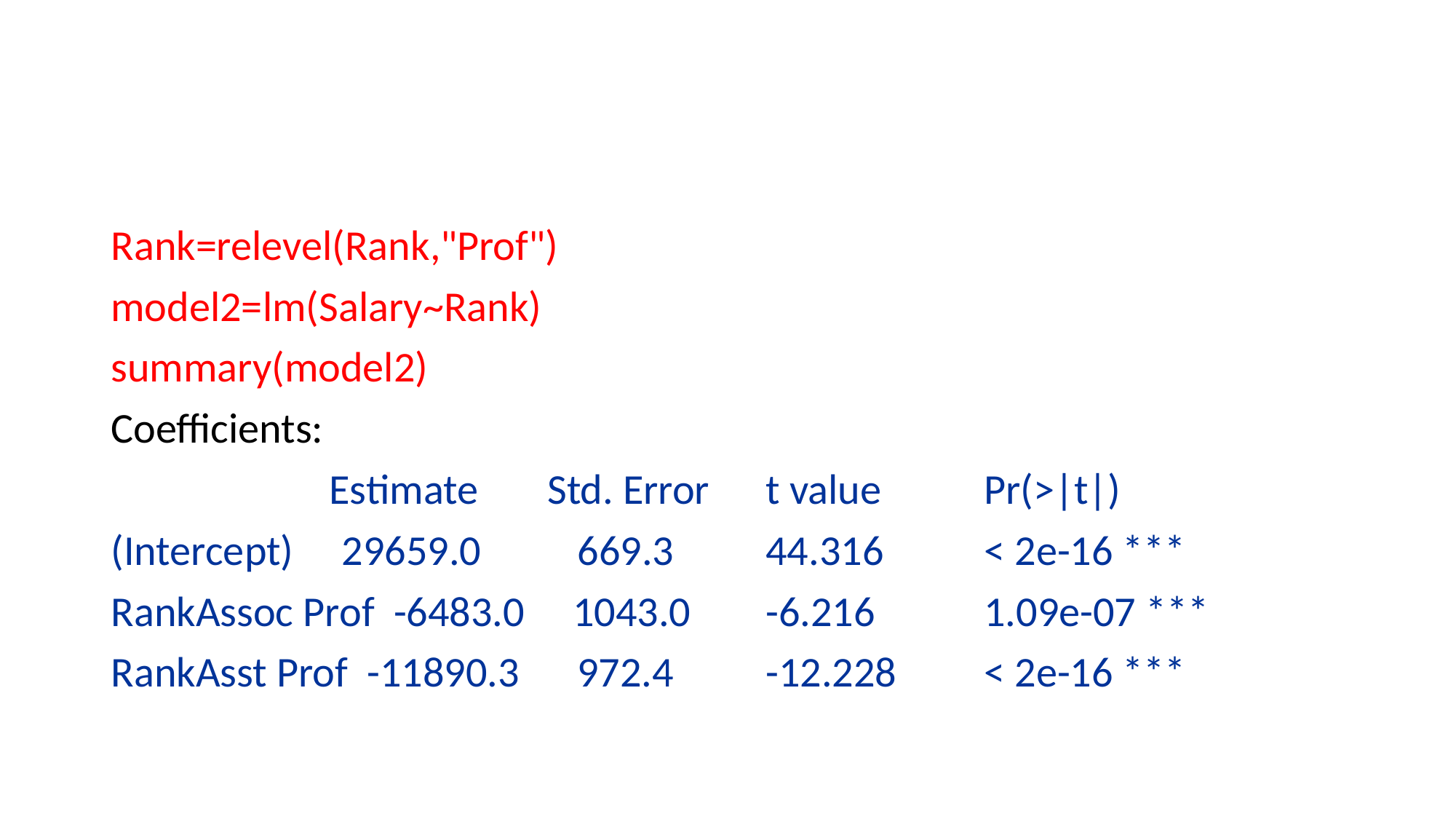

#
Rank=relevel(Rank,"Prof")
model2=lm(Salary~Rank)
summary(model2)
Coefficients:
               	Estimate 	Std. Error 	t value 	Pr(>|t|)
(Intercept)     29659.0          669.3  	44.316  	< 2e-16 ***
RankAssoc Prof  -6483.0     1043.0  	-6.216 	1.09e-07 ***
RankAsst Prof  -11890.3      972.4 	-12.228  	< 2e-16 ***